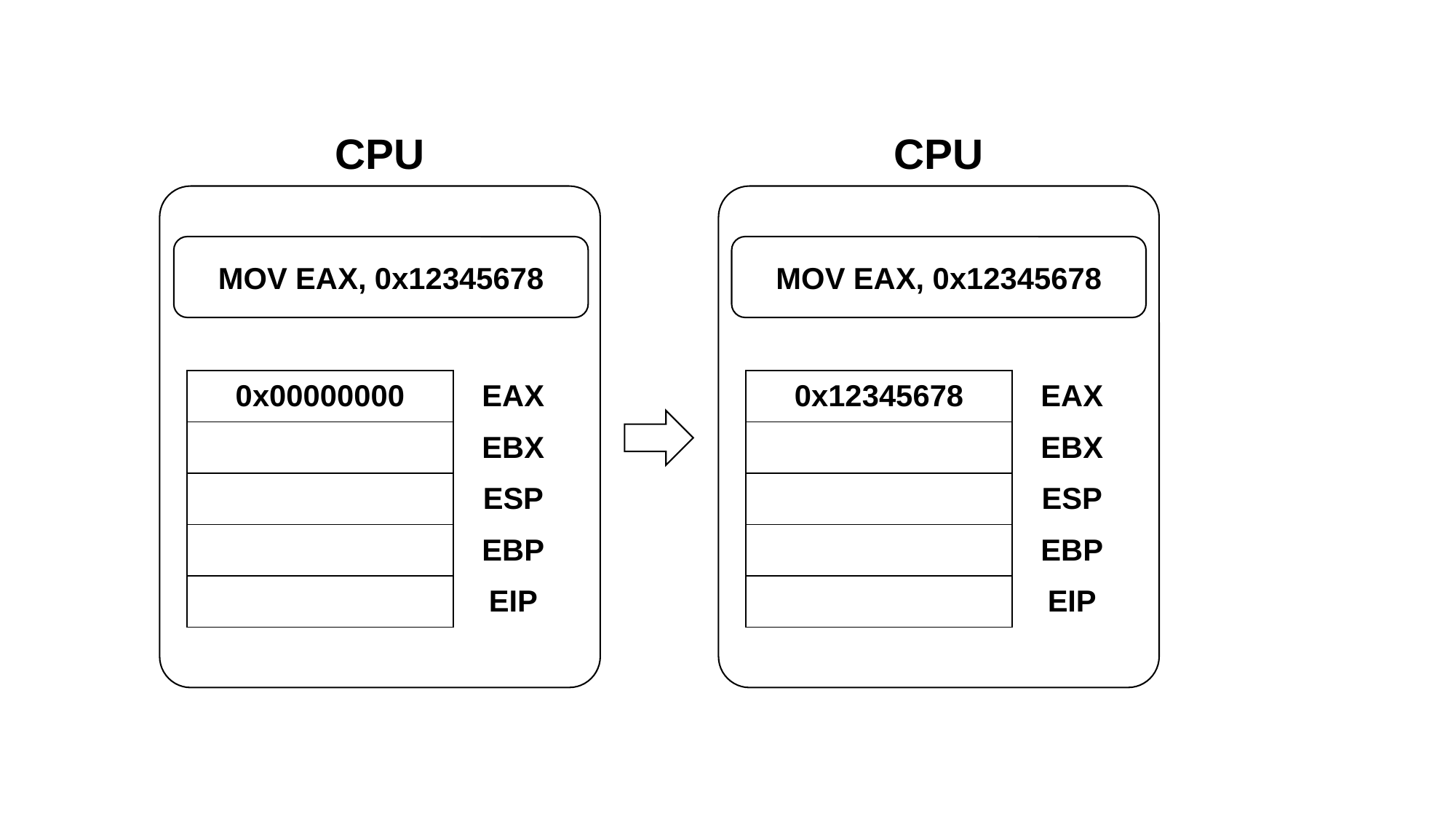

CPU
CPU

MOV EAX, 0x12345678
MOV EAX, 0x12345678
| 0x00000000 | EAX |
| --- | --- |
|  | EBX |
|  | ESP |
|  | EBP |
|  | EIP |
| 0x12345678 | EAX |
| --- | --- |
|  | EBX |
|  | ESP |
|  | EBP |
|  | EIP |